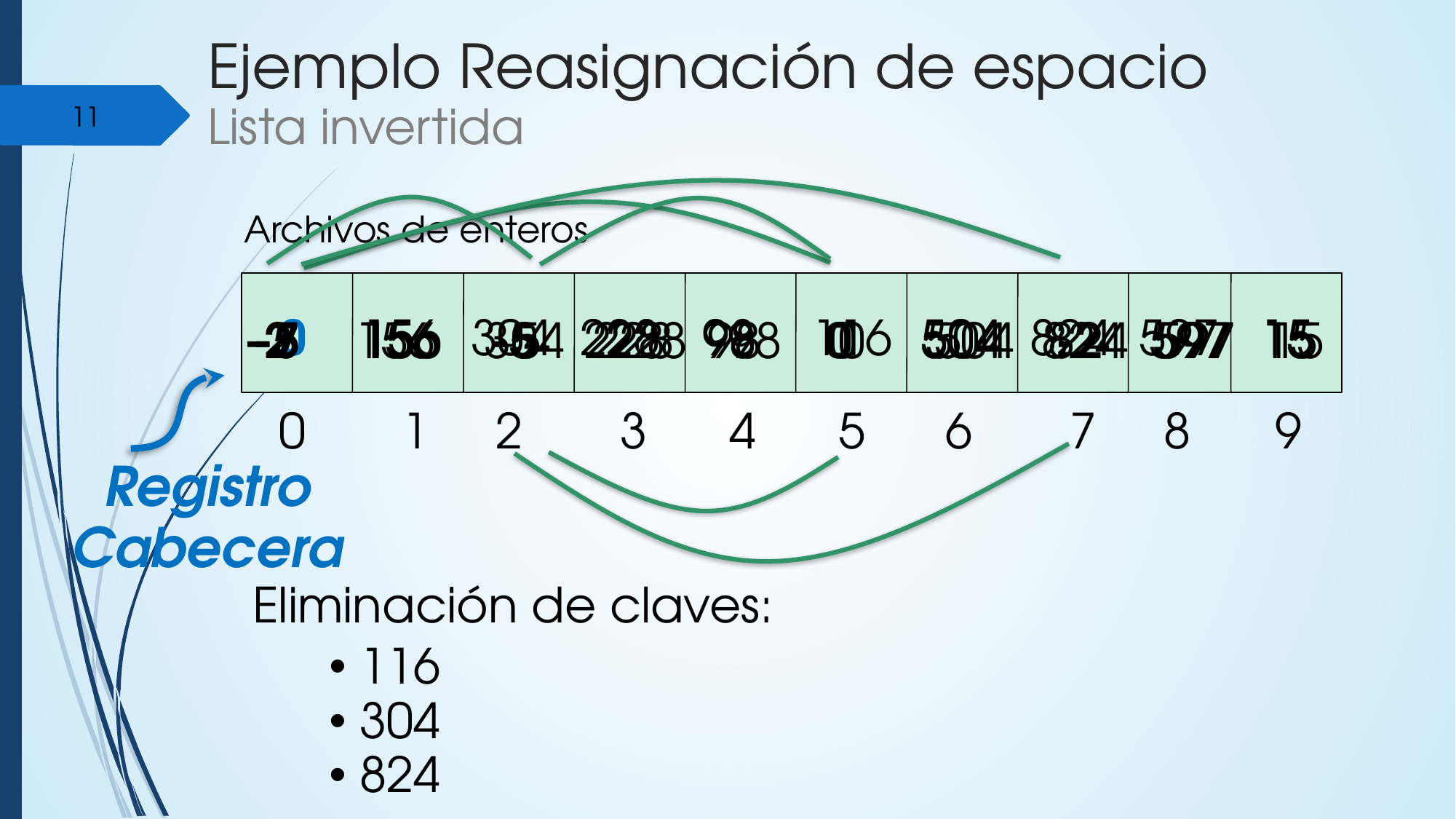

Ejemplo Reasignación de espacio
Lista invertida
11

Archivos de enteros

  0	156	304	228	 98	 116	 504	 824	 597   15
-2     156	  -5	 228	  98	   0  	  504	   824  597  15
-5	156	 304	 228	 98	  0	 504   824  597   15
-7    156	  -5	  228   98	   0	  504   -2	  597  15
0	 1     2	 3	 4	 5      6	  7     8	 9

Registro
Cabecera

Eliminación de claves:
 116
 304
 824